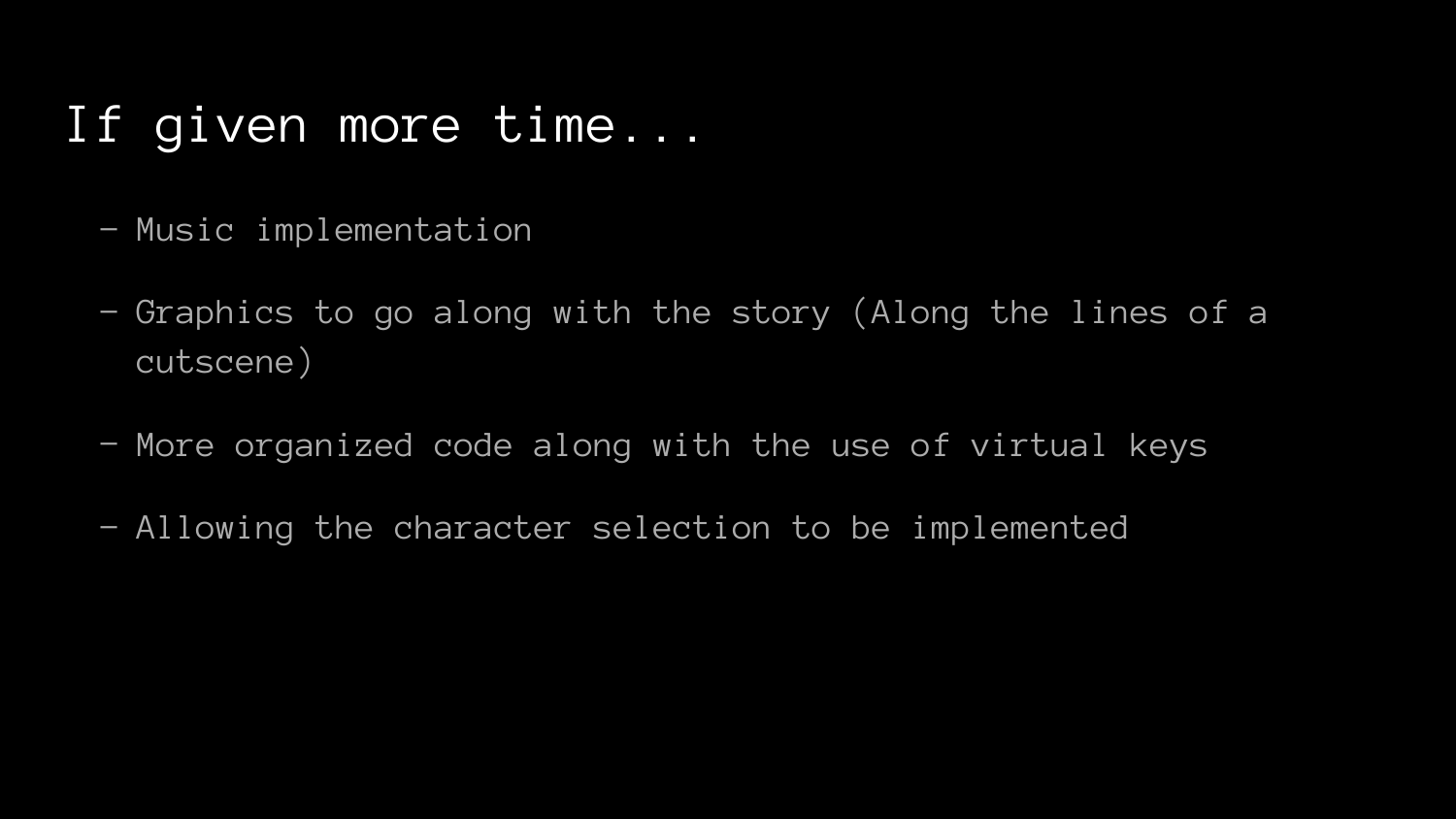

# If given more time...
Music implementation
Graphics to go along with the story (Along the lines of a cutscene)
More organized code along with the use of virtual keys
Allowing the character selection to be implemented